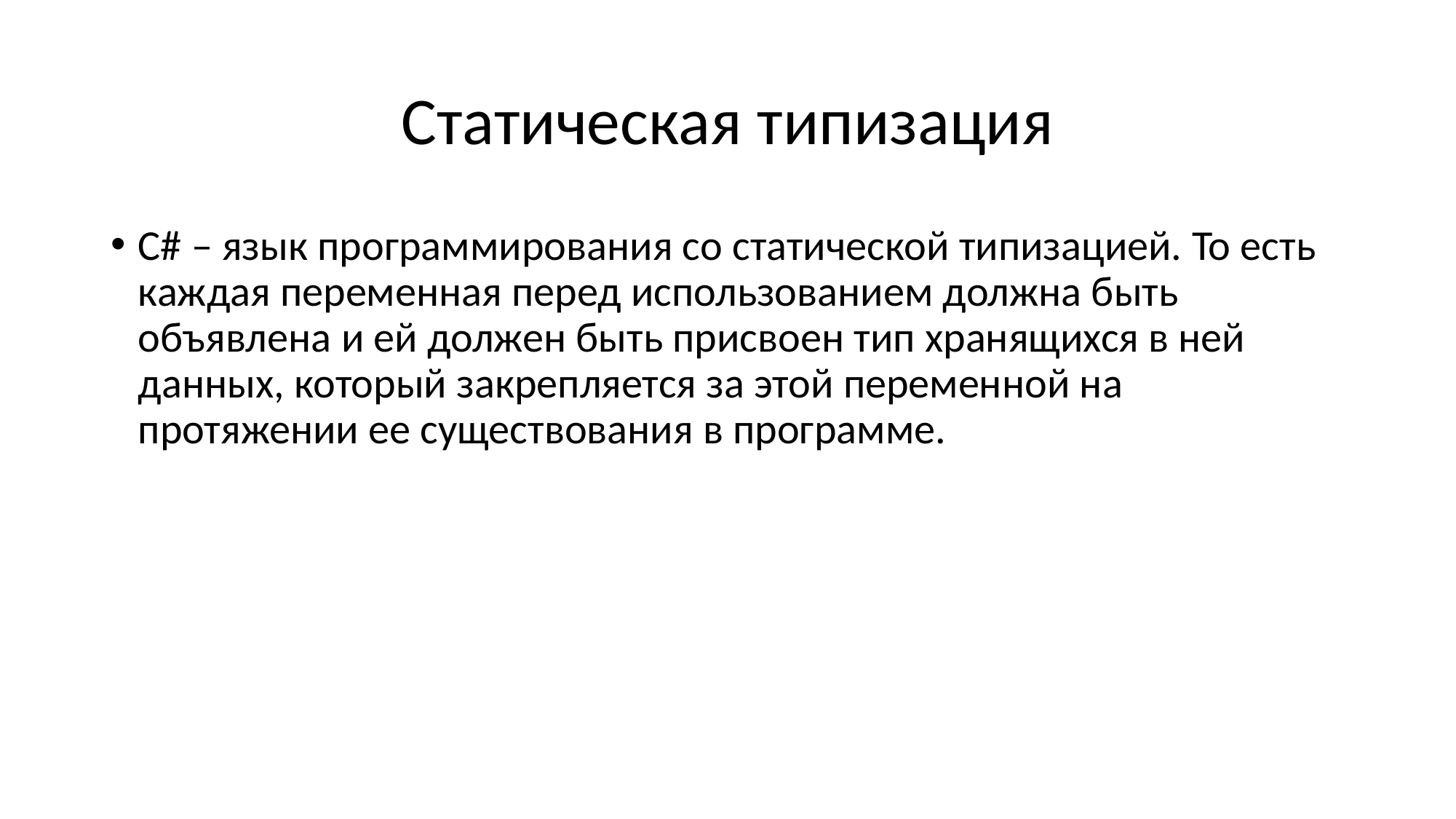

# Cтатическая типизация
C# – язык программирования со статической типизацией. То есть каждая переменная перед использованием должна быть объявлена и ей должен быть присвоен тип хранящихся в ней данных, который закрепляется за этой переменной на протяжении ее существования в программе.